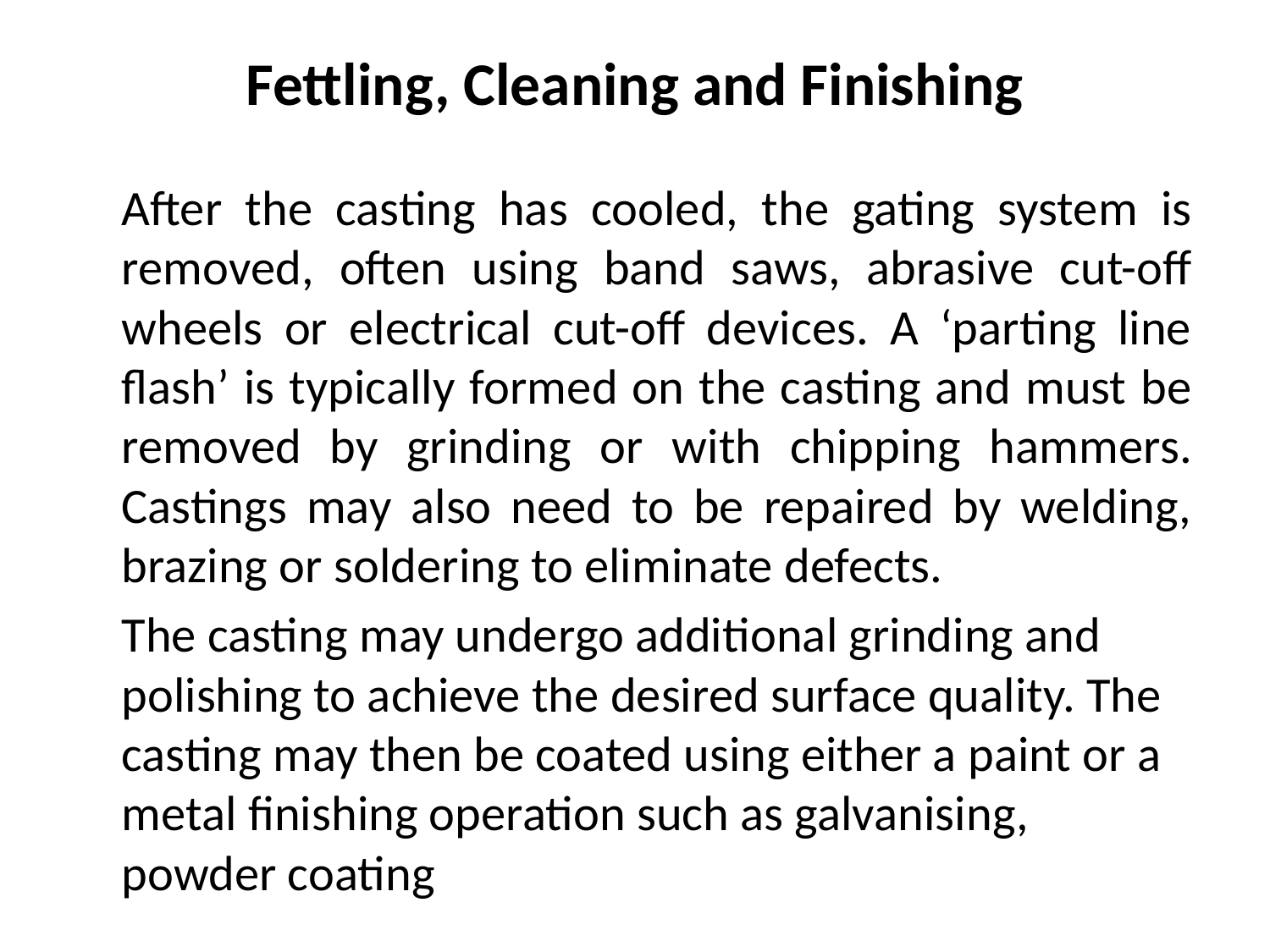

# Fettling, Cleaning and Finishing
	After the casting has cooled, the gating system is removed, often using band saws, abrasive cut-off wheels or electrical cut-off devices. A ‘parting line flash’ is typically formed on the casting and must be removed by grinding or with chipping hammers. Castings may also need to be repaired by welding, brazing or soldering to eliminate defects.
	The casting may undergo additional grinding and polishing to achieve the desired surface quality. The casting may then be coated using either a paint or a metal finishing operation such as galvanising, powder coating